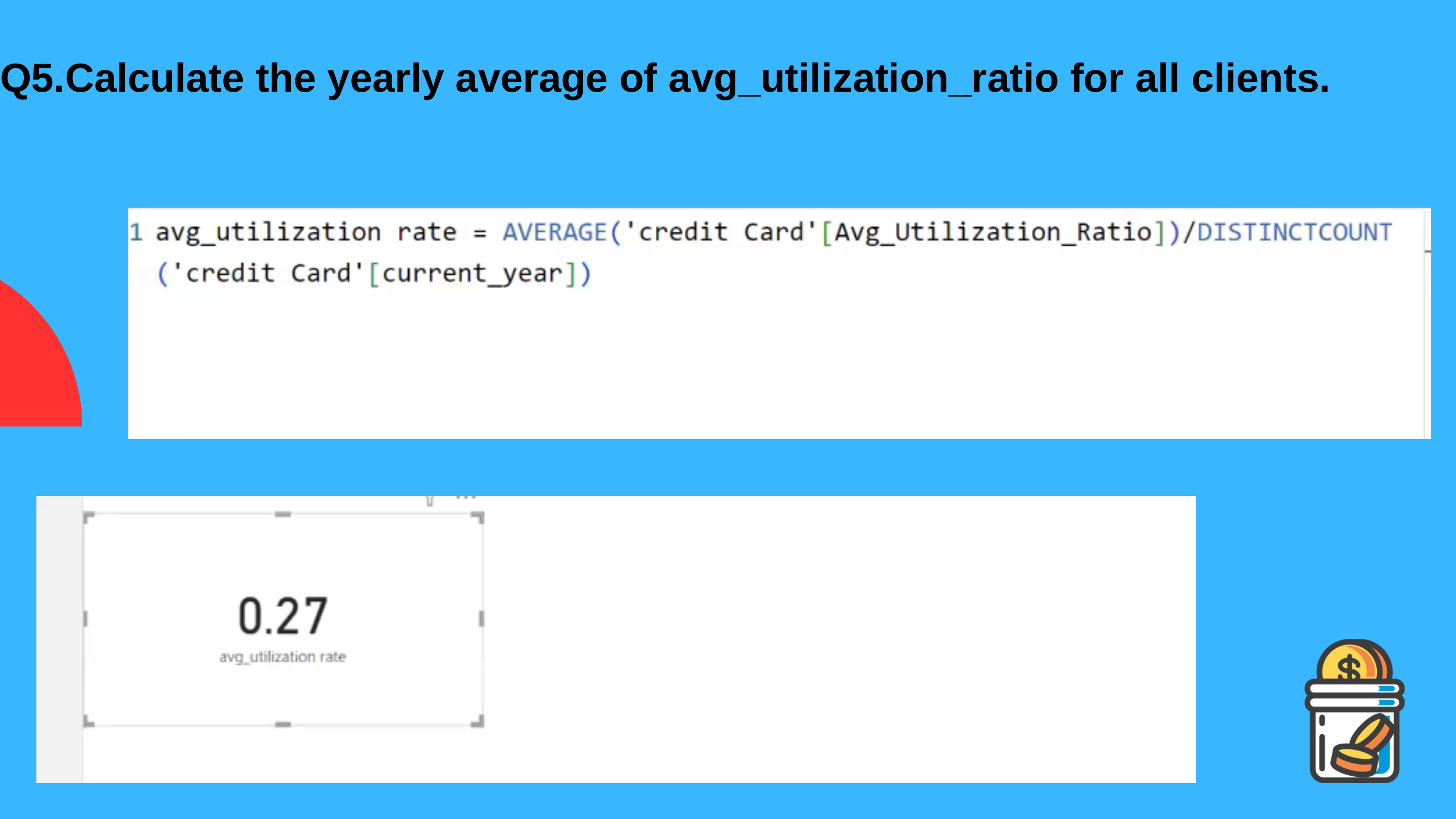

Q5.Calculate the yearly average of avg_utilization_ratio for all clients.